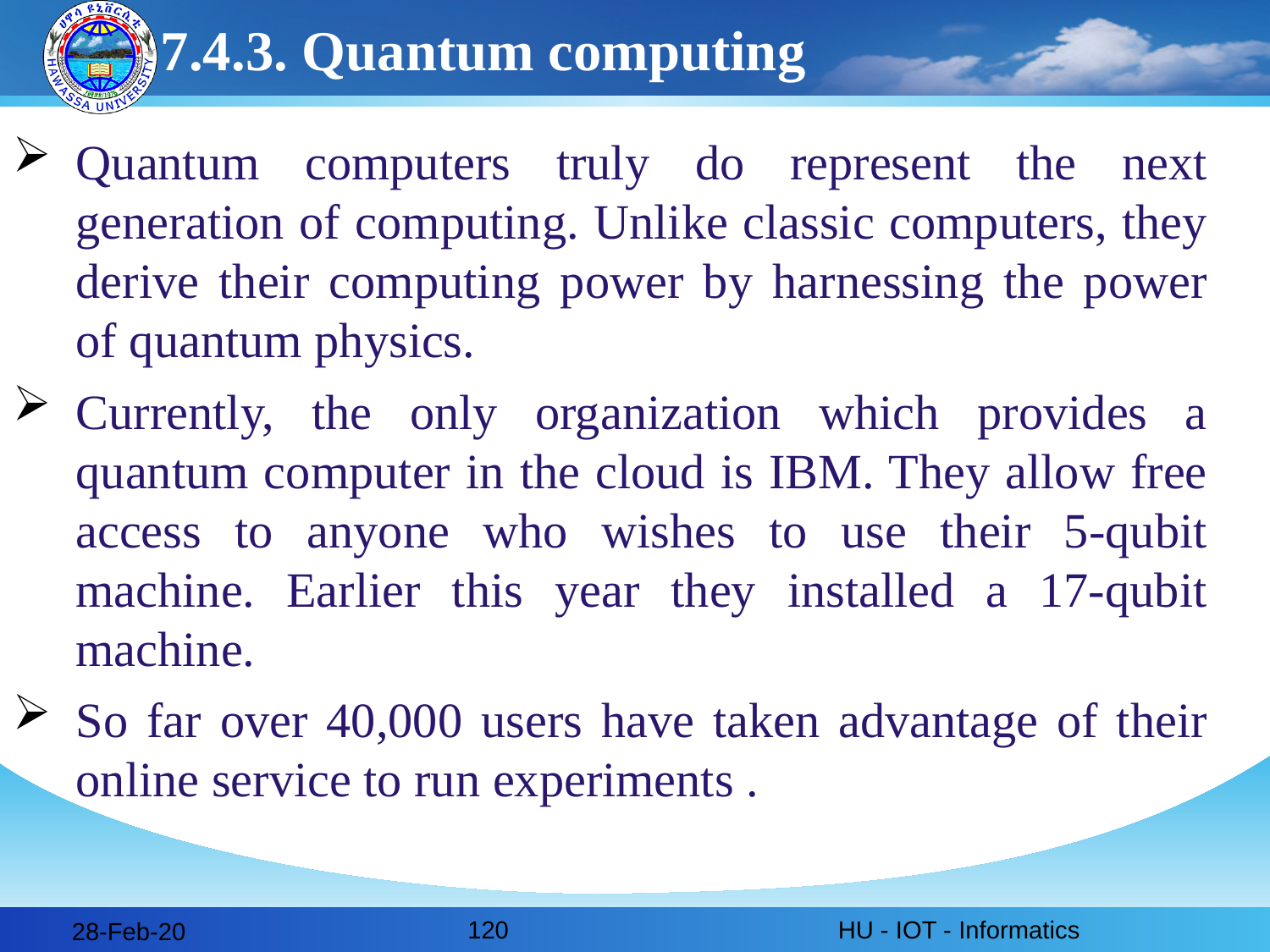

# 7.4.3. Quantum computing
Quantum computers truly do represent the next generation of computing. Unlike classic computers, they derive their computing power by harnessing the power of quantum physics.
Currently, the only organization which provides a quantum computer in the cloud is IBM. They allow free access to anyone who wishes to use their 5-qubit machine. Earlier this year they installed a 17-qubit machine.
So far over 40,000 users have taken advantage of their online service to run experiments .
120
HU - IOT - Informatics
28-Feb-20